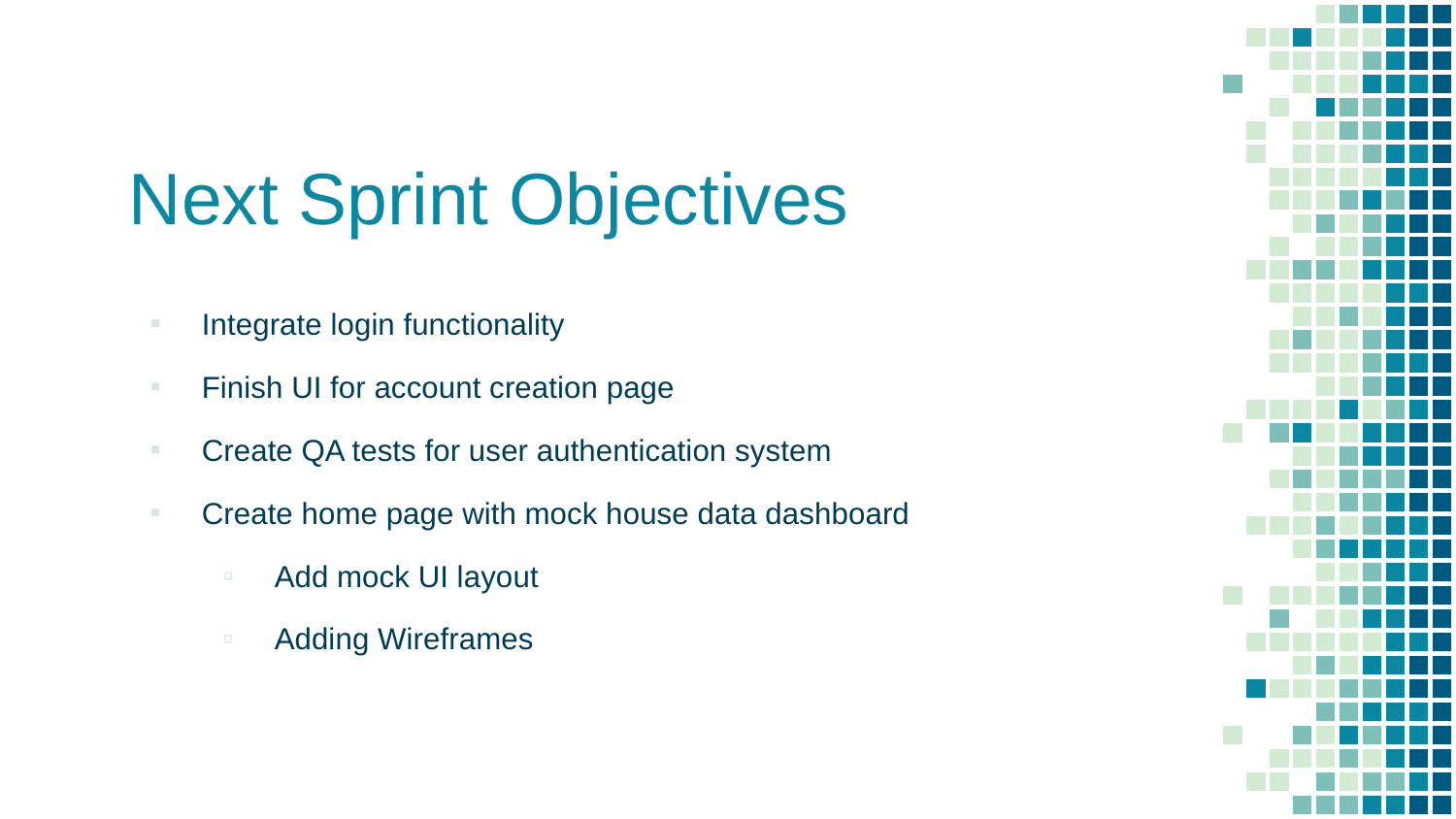

# Next Sprint Objectives
Integrate login functionality
Finish UI for account creation page
Create QA tests for user authentication system
Create home page with mock house data dashboard
Add mock UI layout
Adding Wireframes